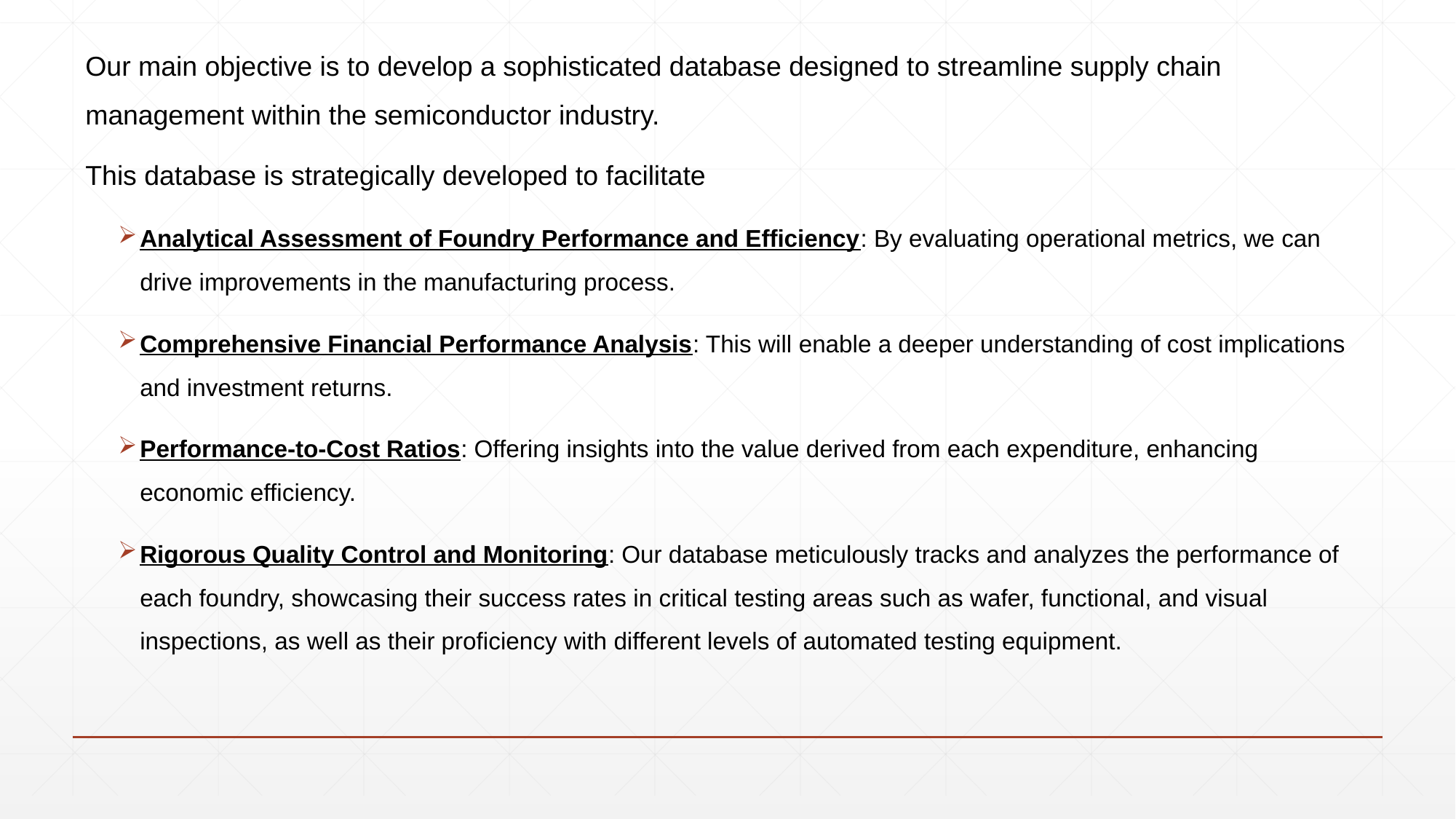

Our main objective is to develop a sophisticated database designed to streamline supply chain management within the semiconductor industry.
This database is strategically developed to facilitate
Analytical Assessment of Foundry Performance and Efficiency: By evaluating operational metrics, we can drive improvements in the manufacturing process.
Comprehensive Financial Performance Analysis: This will enable a deeper understanding of cost implications and investment returns.
Performance-to-Cost Ratios: Offering insights into the value derived from each expenditure, enhancing economic efficiency.
Rigorous Quality Control and Monitoring: Our database meticulously tracks and analyzes the performance of each foundry, showcasing their success rates in critical testing areas such as wafer, functional, and visual inspections, as well as their proficiency with different levels of automated testing equipment.